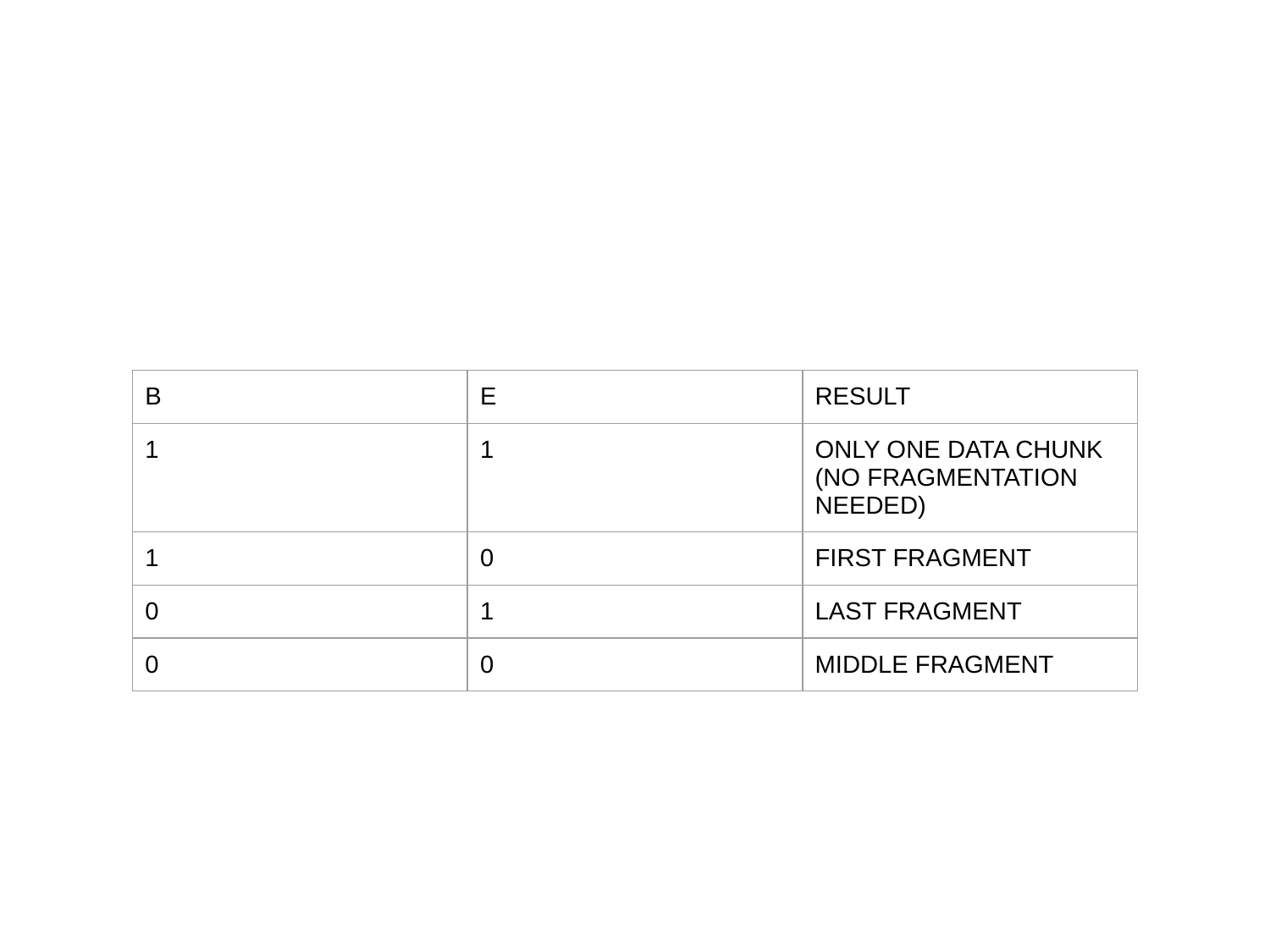

| B | E | RESULT |
| --- | --- | --- |
| 1 | 1 | ONLY ONE DATA CHUNK (NO FRAGMENTATION NEEDED) |
| 1 | 0 | FIRST FRAGMENT |
| 0 | 1 | LAST FRAGMENT |
| 0 | 0 | MIDDLE FRAGMENT |